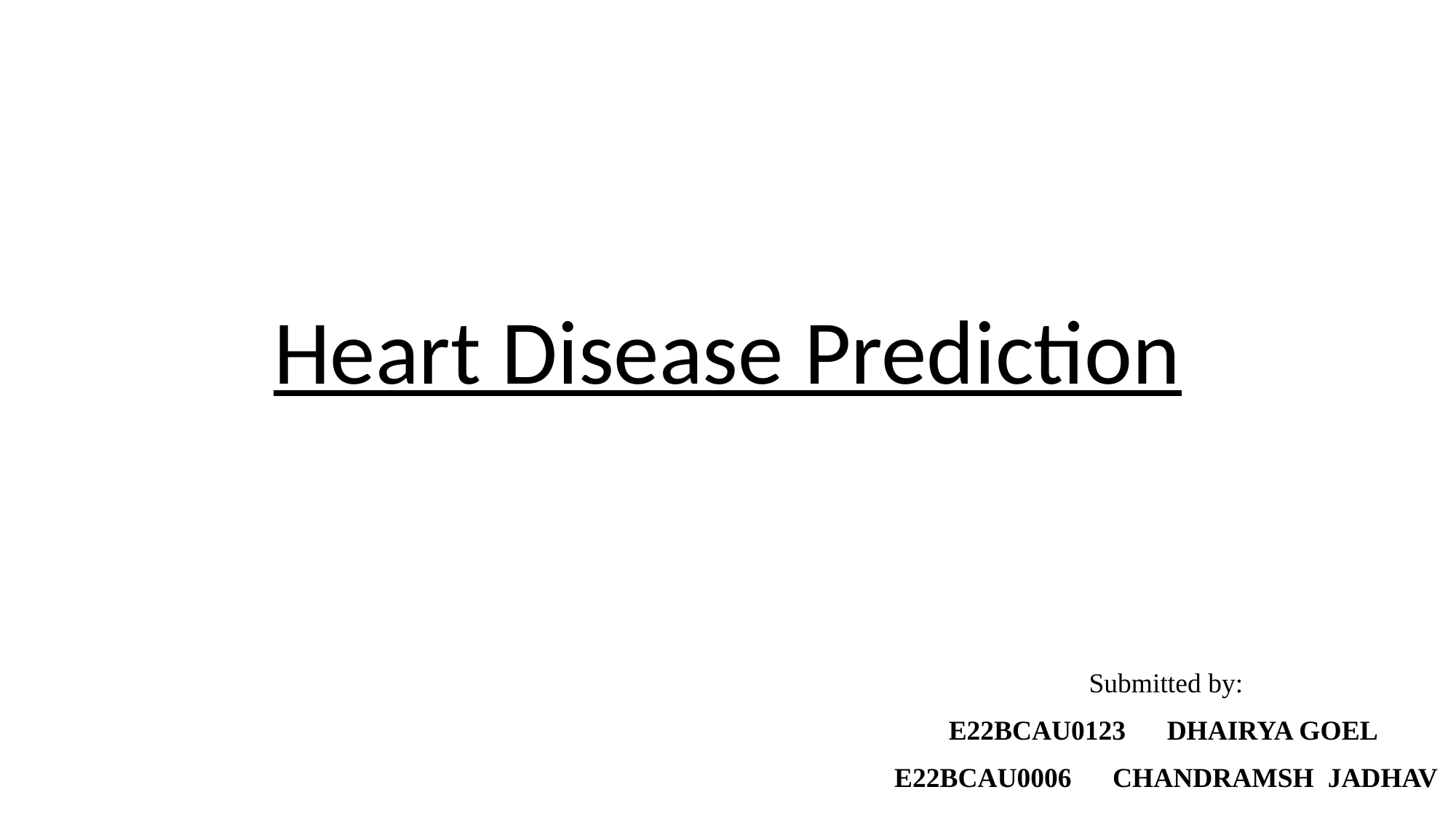

# Heart Disease Prediction
Submitted by:
E22BCAU0123	DHAIRYA GOEL
E22BCAU0006	CHANDRAMSH  JADHAV